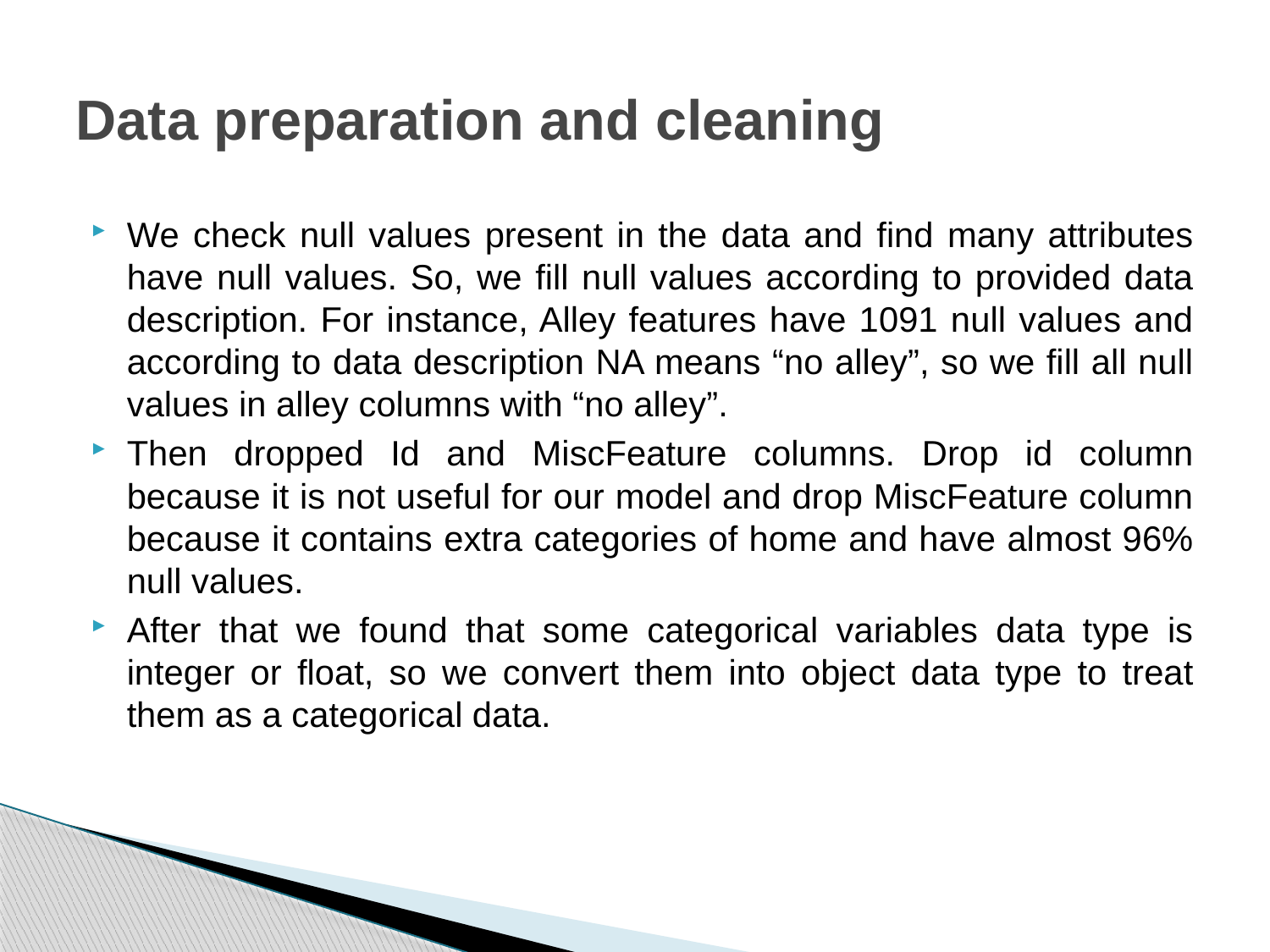

# Data preparation and cleaning
We check null values present in the data and find many attributes have null values. So, we fill null values according to provided data description. For instance, Alley features have 1091 null values and according to data description NA means “no alley”, so we fill all null values in alley columns with “no alley”.
Then dropped Id and MiscFeature columns. Drop id column because it is not useful for our model and drop MiscFeature column because it contains extra categories of home and have almost 96% null values.
After that we found that some categorical variables data type is integer or float, so we convert them into object data type to treat them as a categorical data.